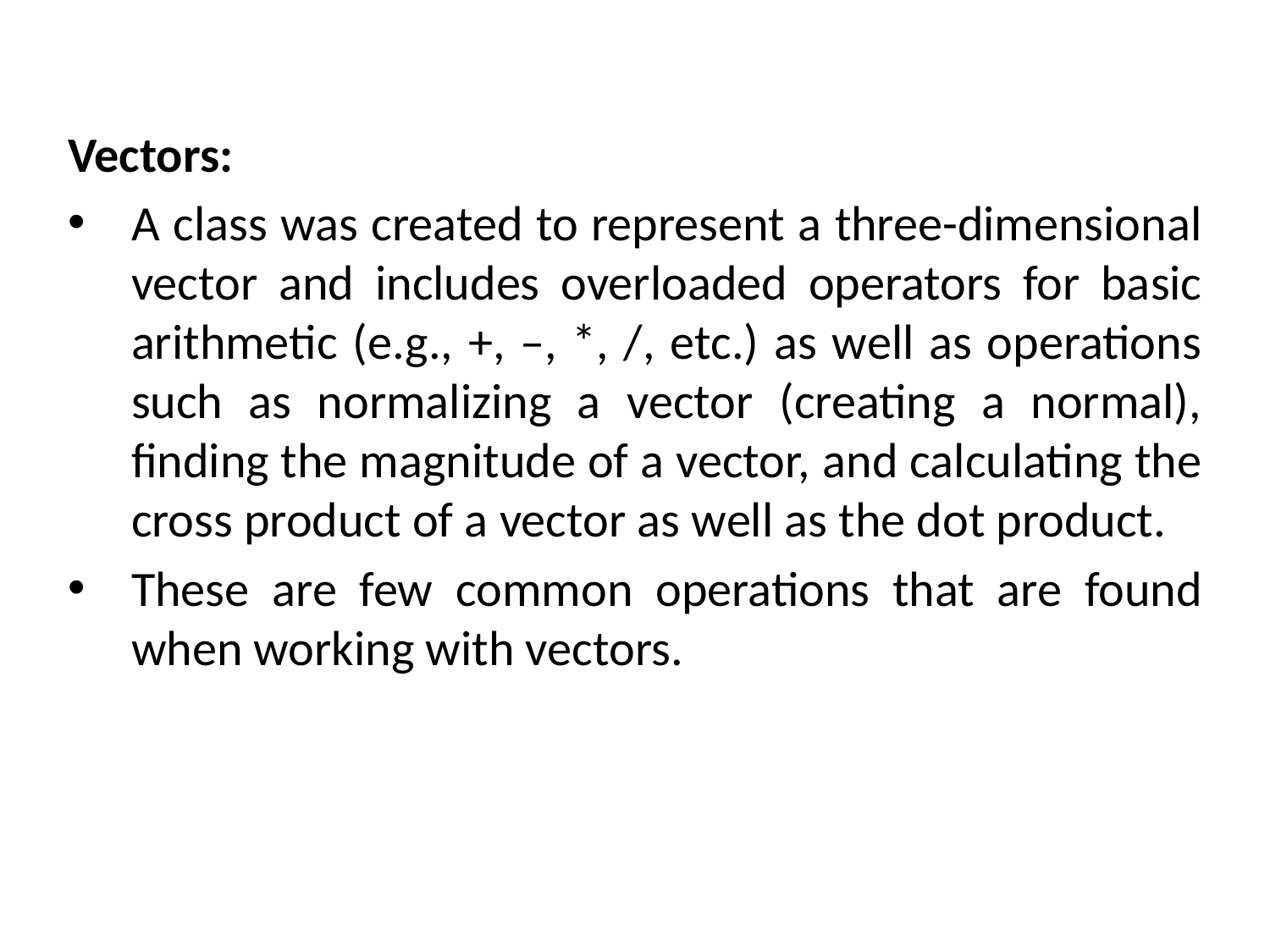

Vectors:
A class was created to represent a three-dimensional vector and includes overloaded operators for basic arithmetic (e.g., +, –, *, /, etc.) as well as operations such as normalizing a vector (creating a normal), finding the magnitude of a vector, and calculating the cross product of a vector as well as the dot product.
These are few common operations that are found when working with vectors.
# The Mathematical side of games